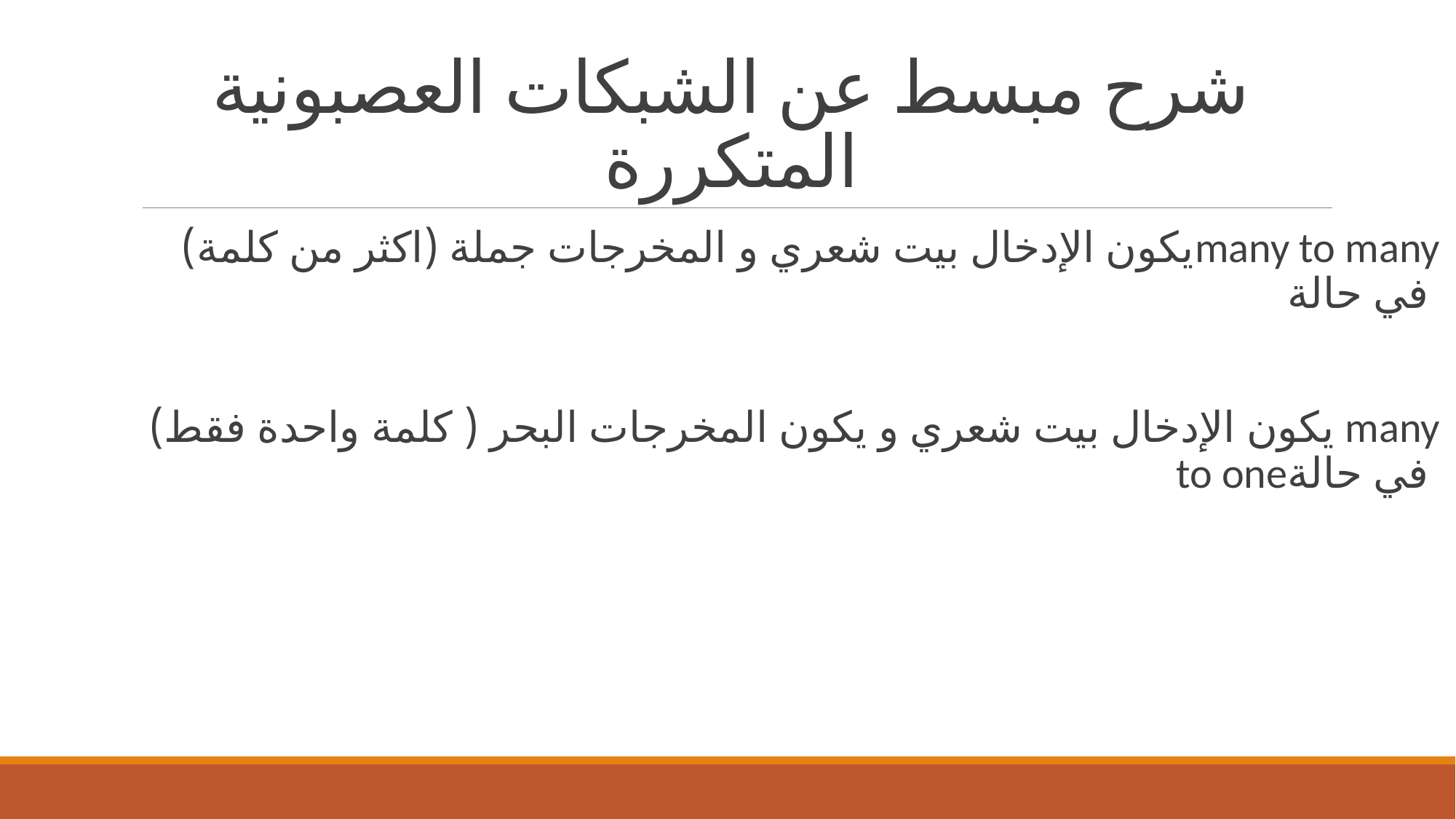

# شرح مبسط عن الشبكات العصبونية المتكررة
 يكون الإدخال بيت شعري و المخرجات جملة (اكثر من كلمة)many to many في حالة

 يكون الإدخال بيت شعري و يكون المخرجات البحر ( كلمة واحدة فقط) many to oneفي حالة